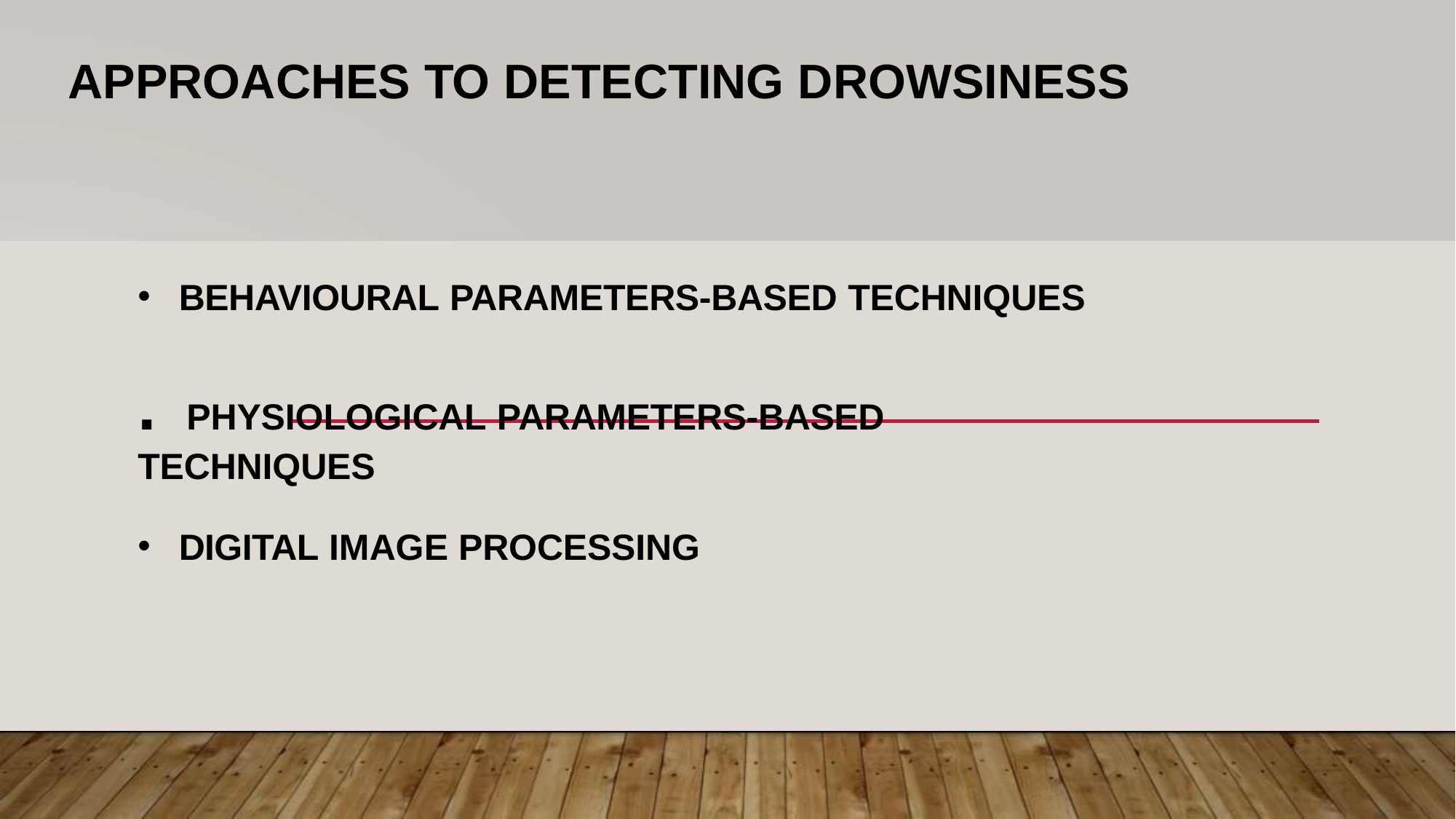

# APPROACHES TO DETECTING DROWSINESS
BEHAVIOURAL PARAMETERS-BASED TECHNIQUES

.   PHYSIOLOGICAL PARAMETERS-BASED TECHNIQUES
DIGITAL IMAGE PROCESSING